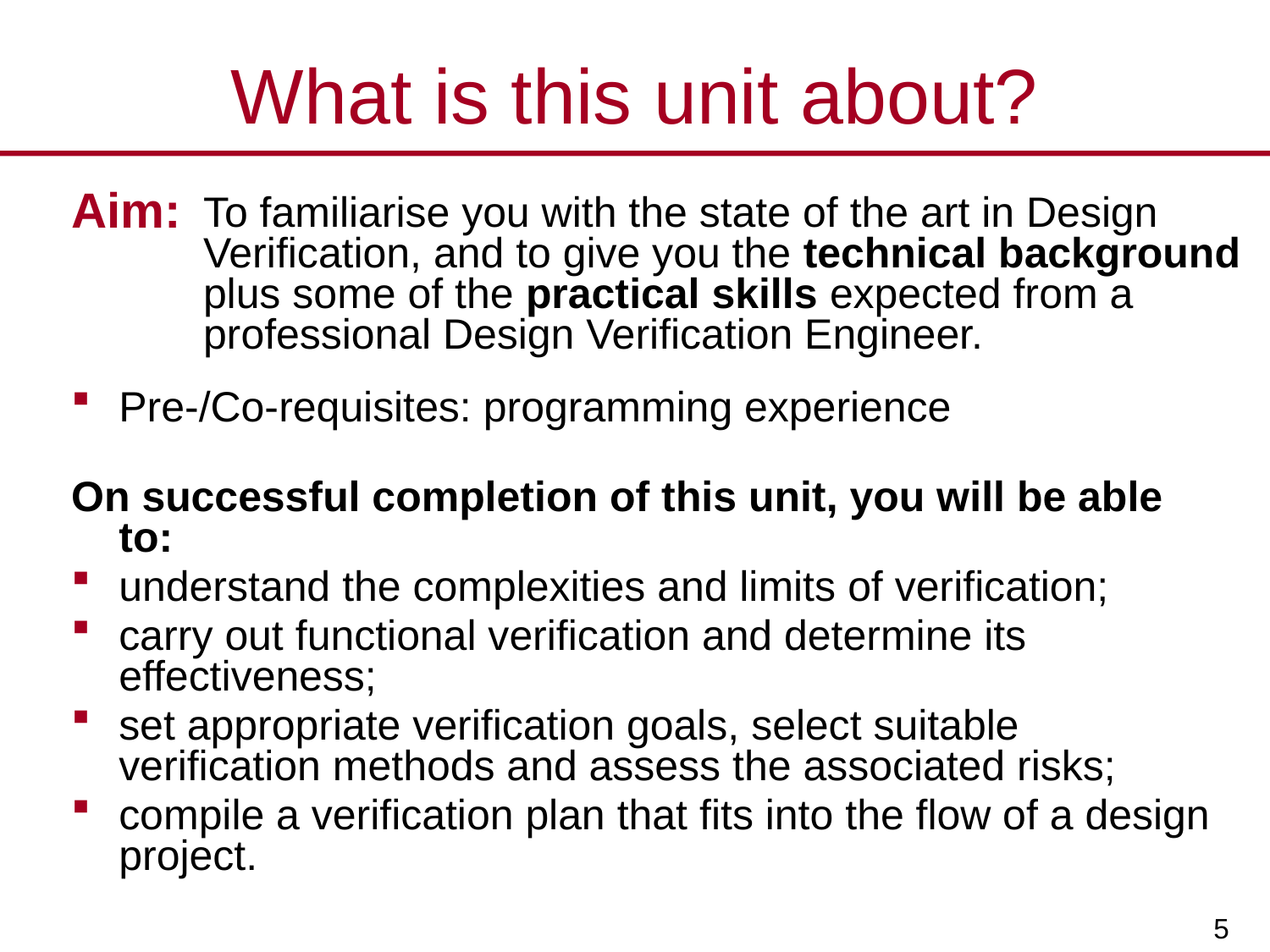

# What is this unit about?
Aim:

Pre-/Co-requisites: programming experience

On successful completion of this unit, you will be able to:
understand the complexities and limits of verification;
carry out functional verification and determine its effectiveness;
set appropriate verification goals, select suitable verification methods and assess the associated risks;
compile a verification plan that fits into the flow of a design project.
	To familiarise you with the state of the art in Design Verification, and to give you the technical background plus some of the practical skills expected from a professional Design Verification Engineer.